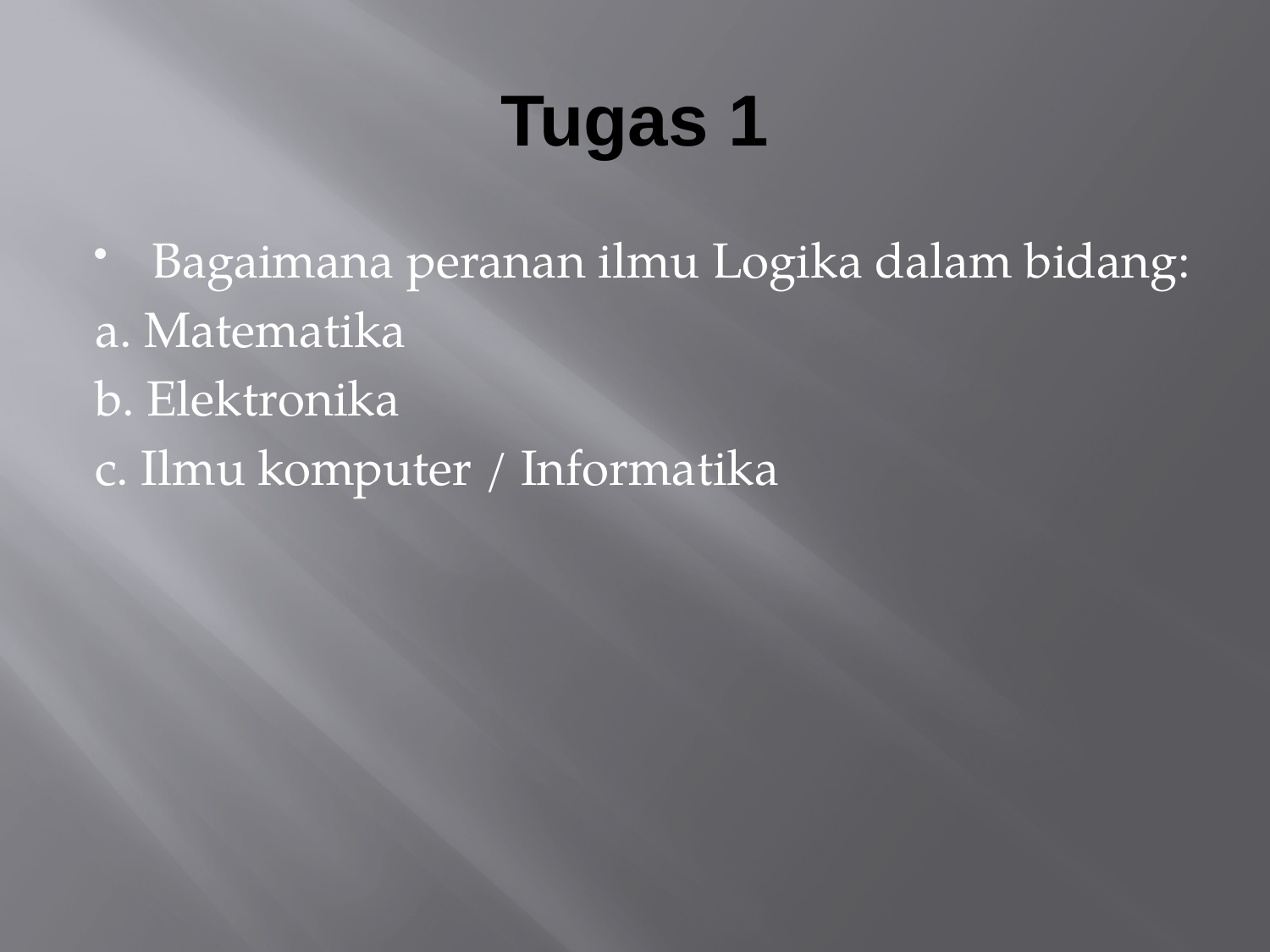

# Tugas 1
Bagaimana peranan ilmu Logika dalam bidang:
a. Matematika
b. Elektronika
c. Ilmu komputer / Informatika